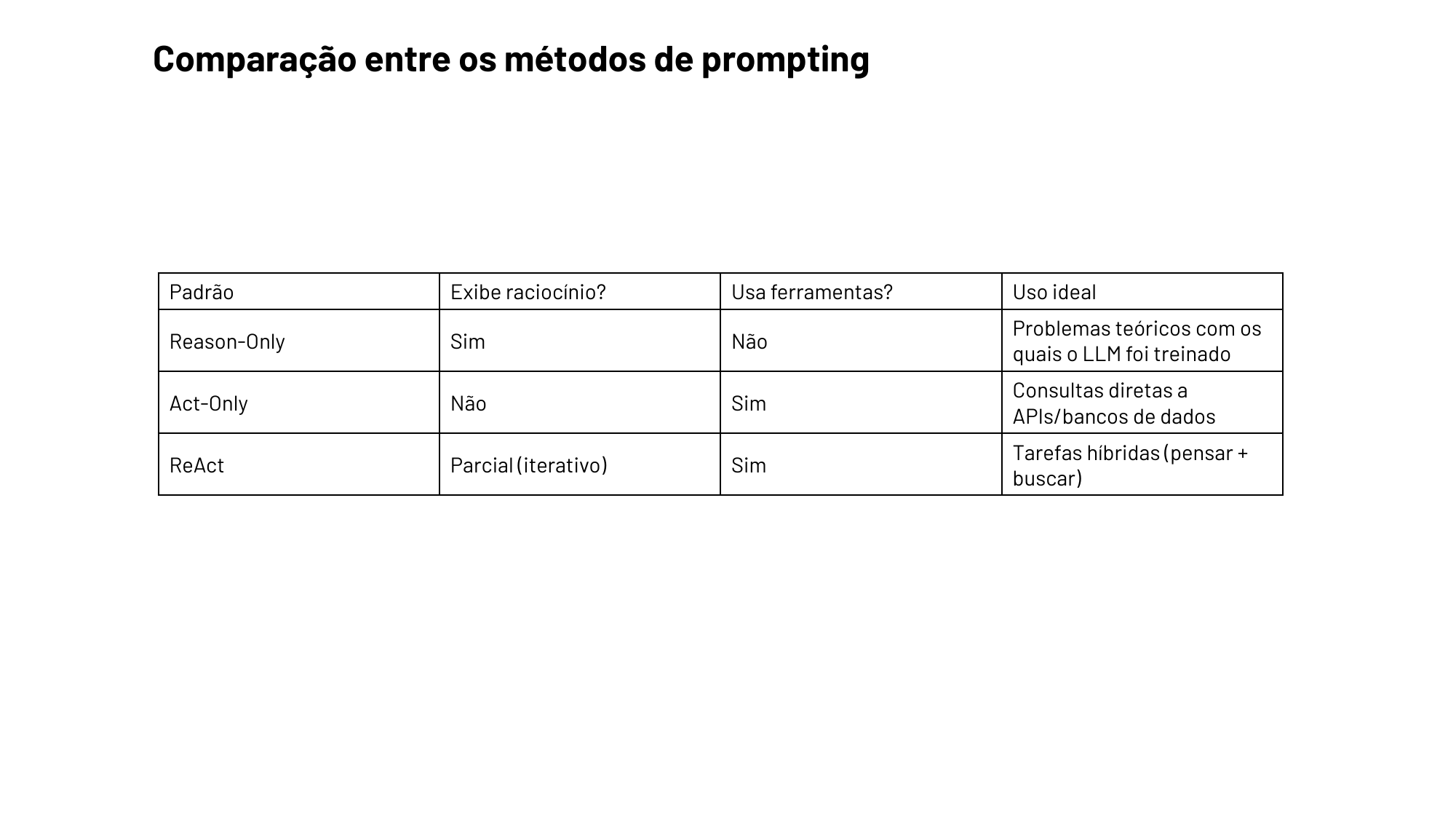

Comparação entre os métodos de prompting
| Padrão | Exibe raciocínio? | Usa ferramentas? | Uso ideal |
| --- | --- | --- | --- |
| Reason-Only | Sim | Não | Problemas teóricos com os quais o LLM foi treinado |
| Act-Only | Não | Sim | Consultas diretas a APIs/bancos de dados |
| ReAct | Parcial (iterativo) | Sim | Tarefas híbridas (pensar + buscar) |